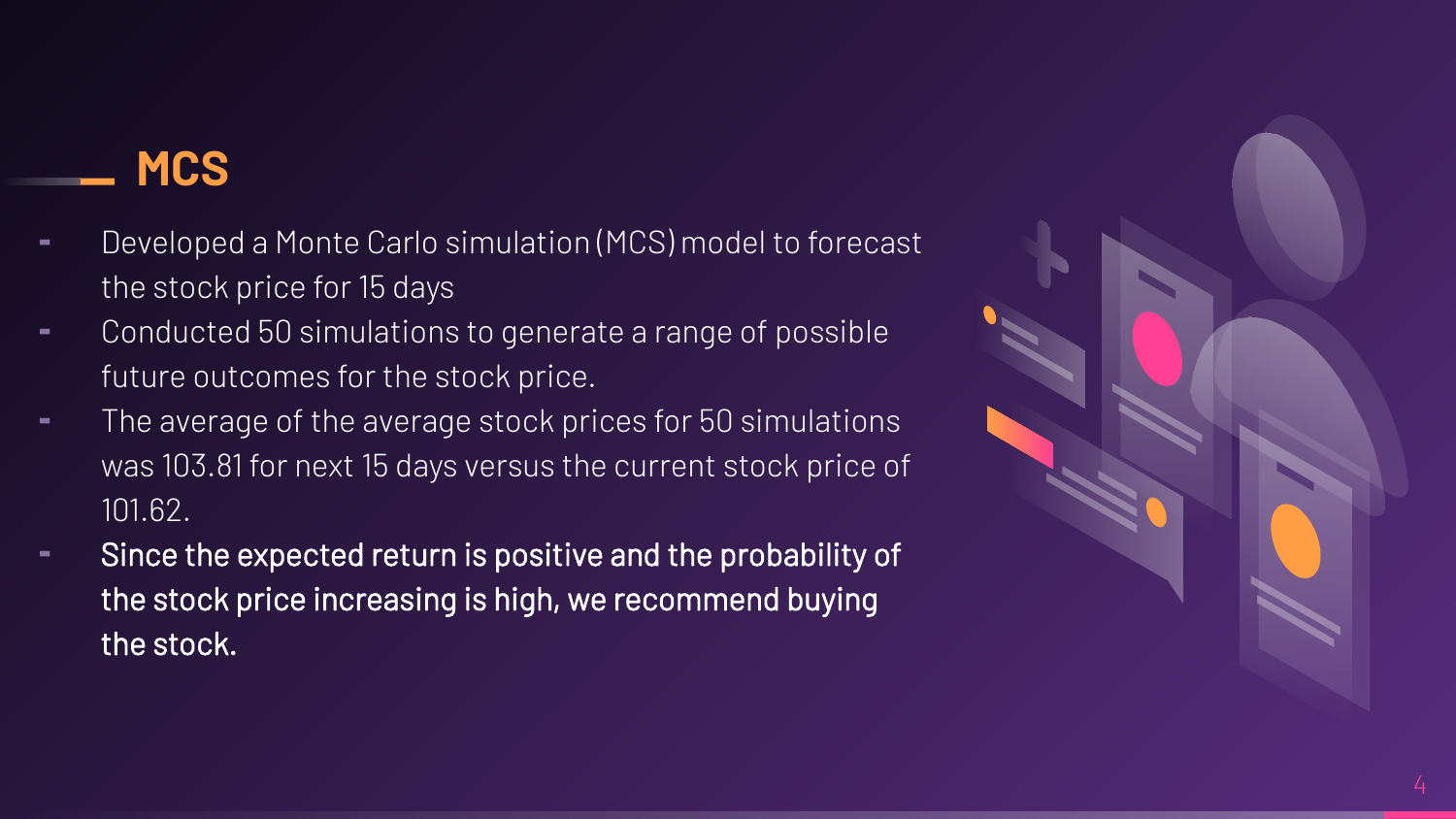

# MCS
Developed a Monte Carlo simulation (MCS) model to forecast the stock price for 15 days
Conducted 50 simulations to generate a range of possible future outcomes for the stock price.
The average of the average stock prices for 50 simulations was 103.81 for next 15 days versus the current stock price of 101.62.
Since the expected return is positive and the probability of the stock price increasing is high, we recommend buying the stock.

4